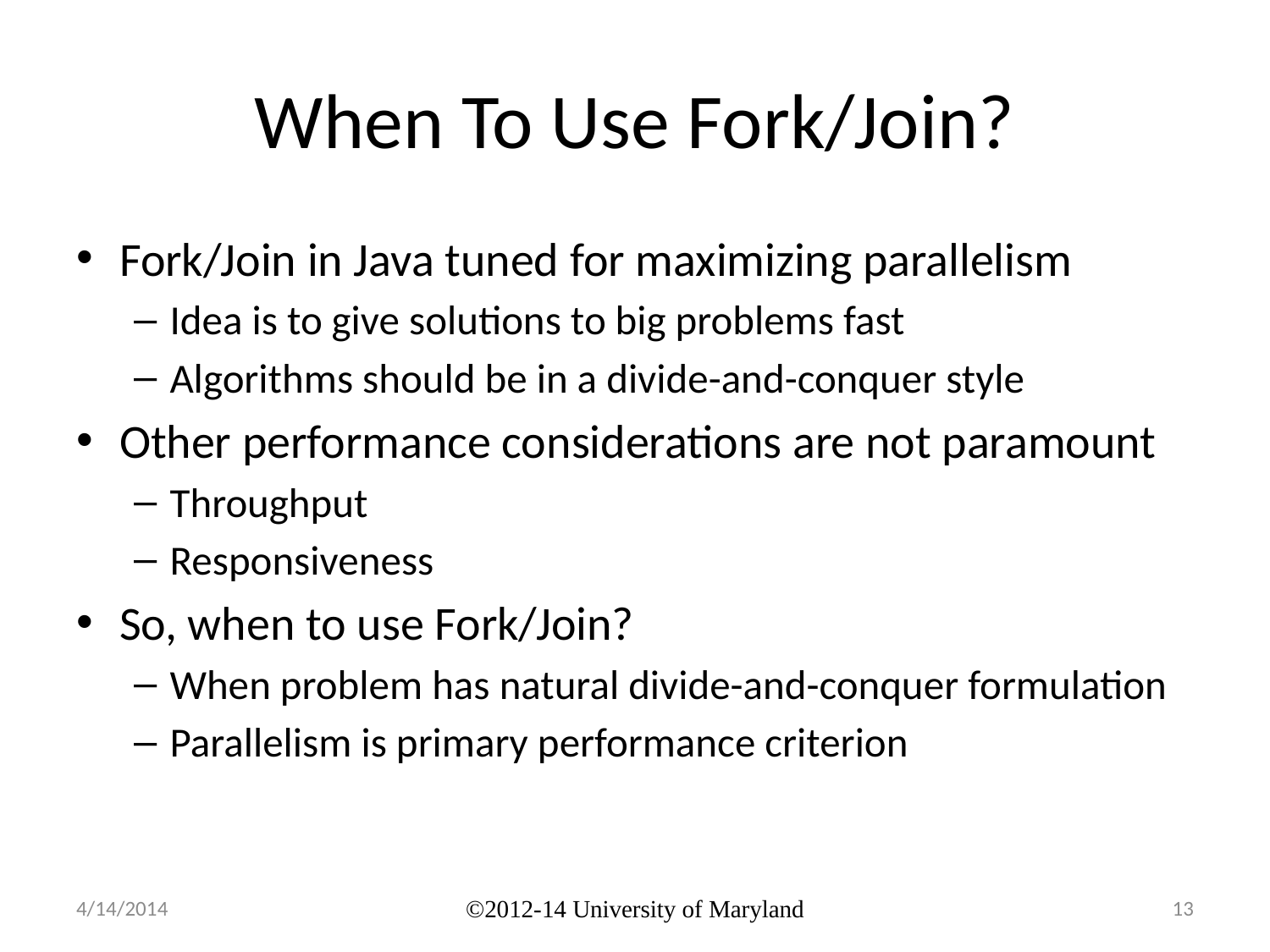

# When To Use Fork/Join?
Fork/Join in Java tuned for maximizing parallelism
Idea is to give solutions to big problems fast
Algorithms should be in a divide-and-conquer style
Other performance considerations are not paramount
Throughput
Responsiveness
So, when to use Fork/Join?
When problem has natural divide-and-conquer formulation
Parallelism is primary performance criterion
4/14/2014
©2012-14 University of Maryland
13